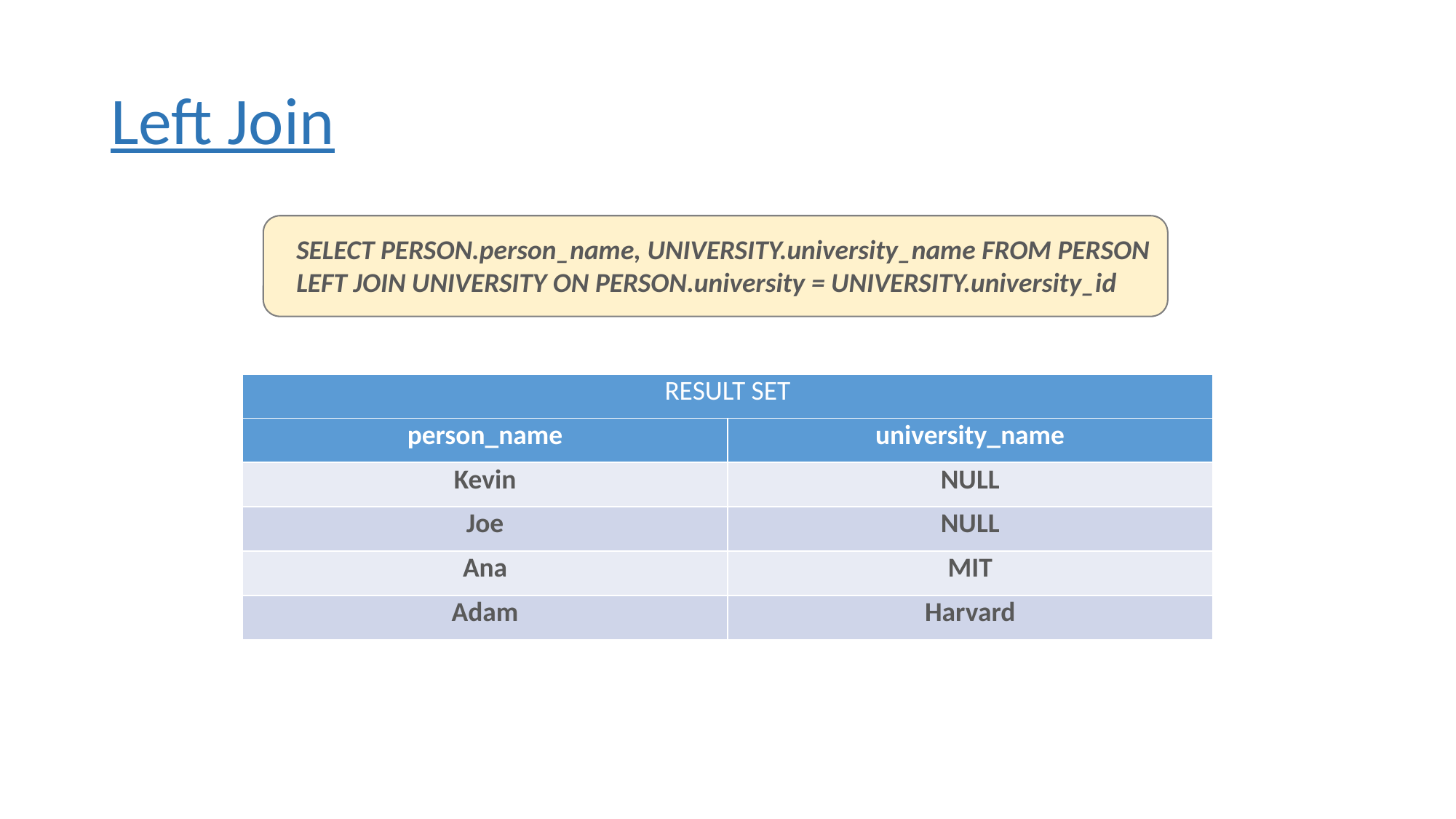

# Left Join

SELECT PERSON.person_name, UNIVERSITY.university_name FROM PERSON
LEFT JOIN UNIVERSITY ON PERSON.university = UNIVERSITY.university_id
| RESULT SET |  |
| --- | --- |
| person\_name | university\_name |
| Kevin | NULL |
| Joe | NULL |
| Ana | MIT |
| Adam | Harvard |